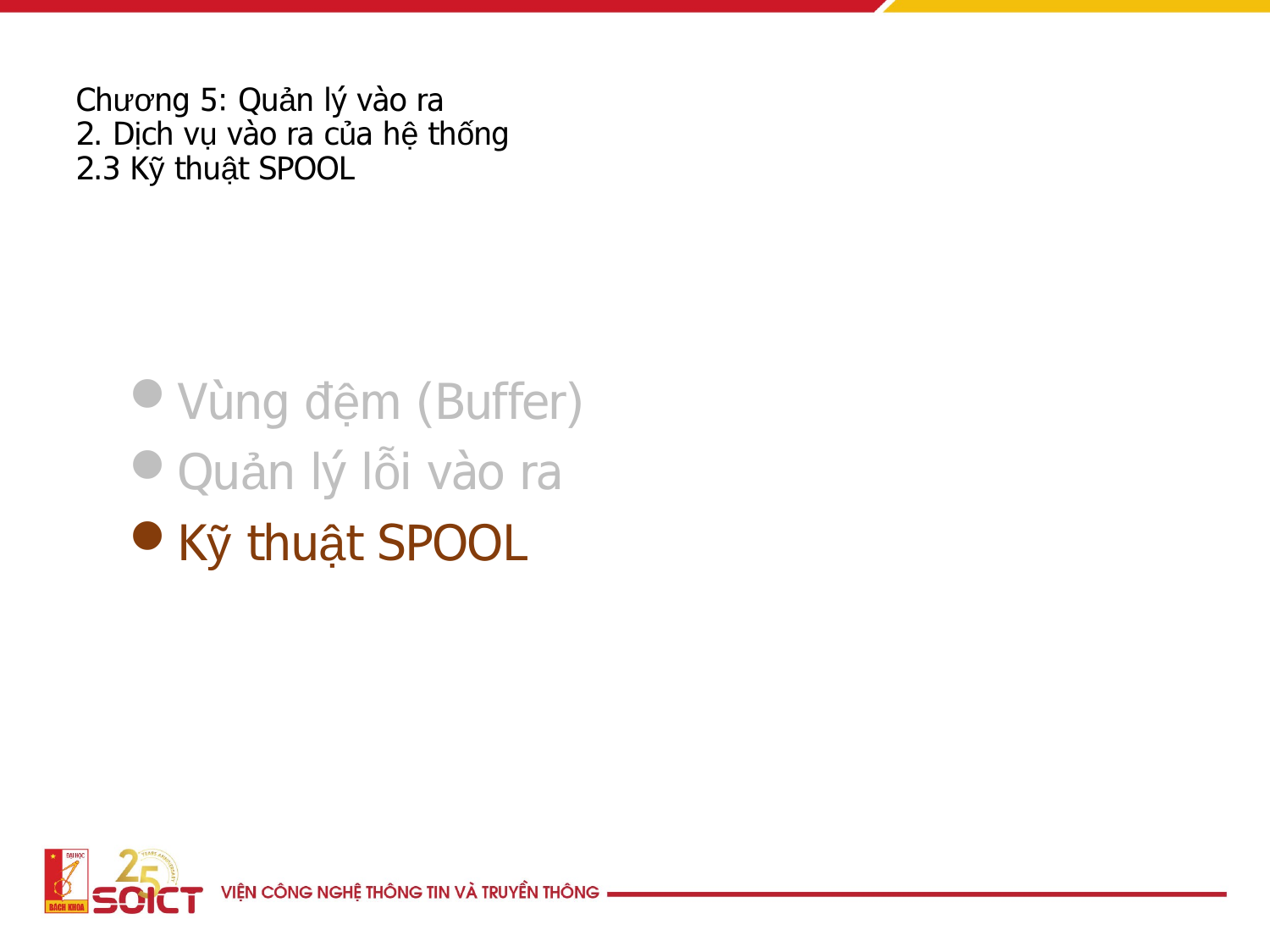

# Chương 5: Quản lý vào ra 2. Dịch vụ vào ra của hệ thống 2.3 Kỹ thuật SPOOL
Vùng đệm (Buffer)
Quản lý lỗi vào ra
Kỹ thuật SPOOL